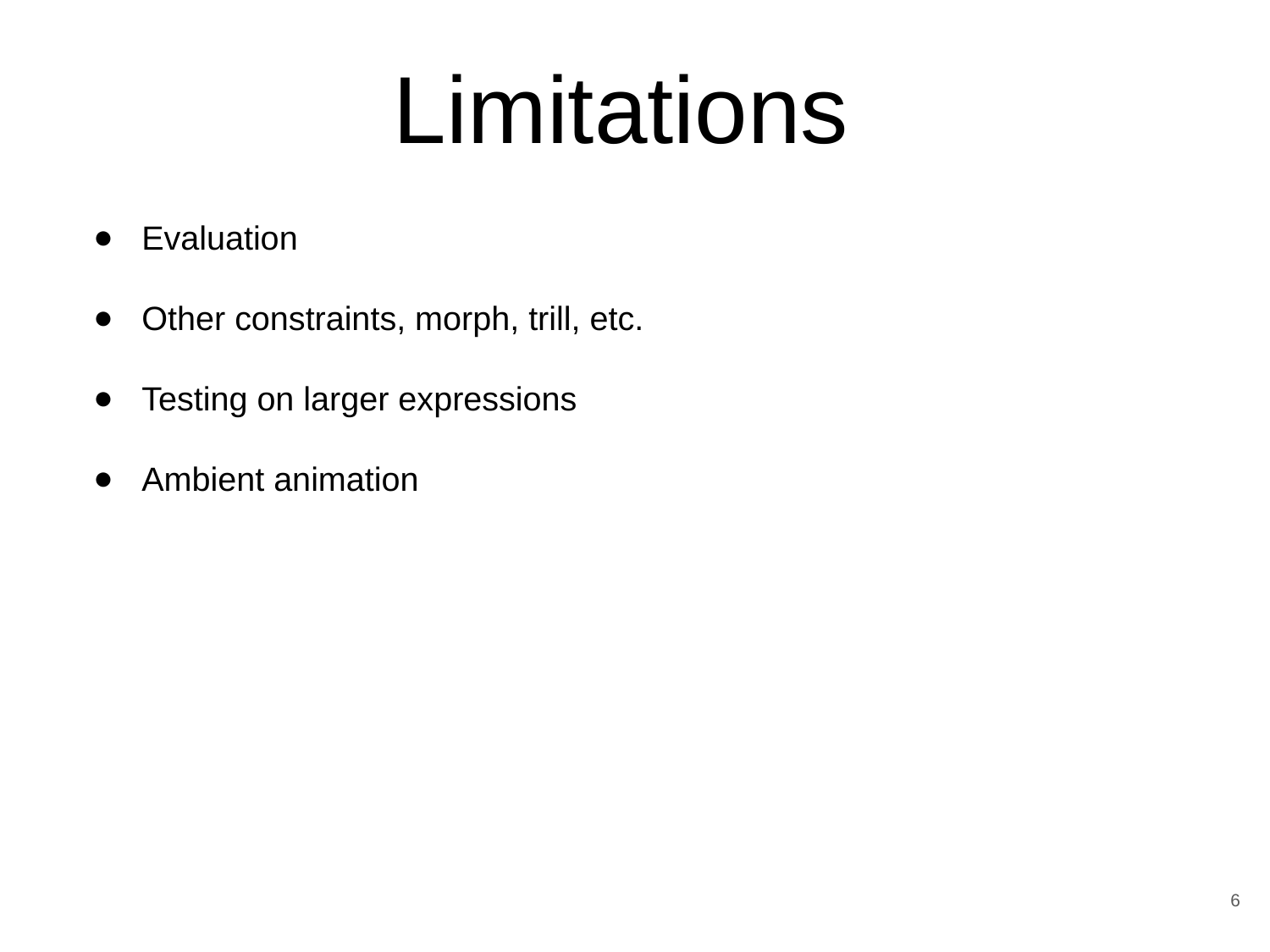

Limitations
Evaluation

Other constraints, morph, trill, etc.

Testing on larger expressions

Ambient animation
6